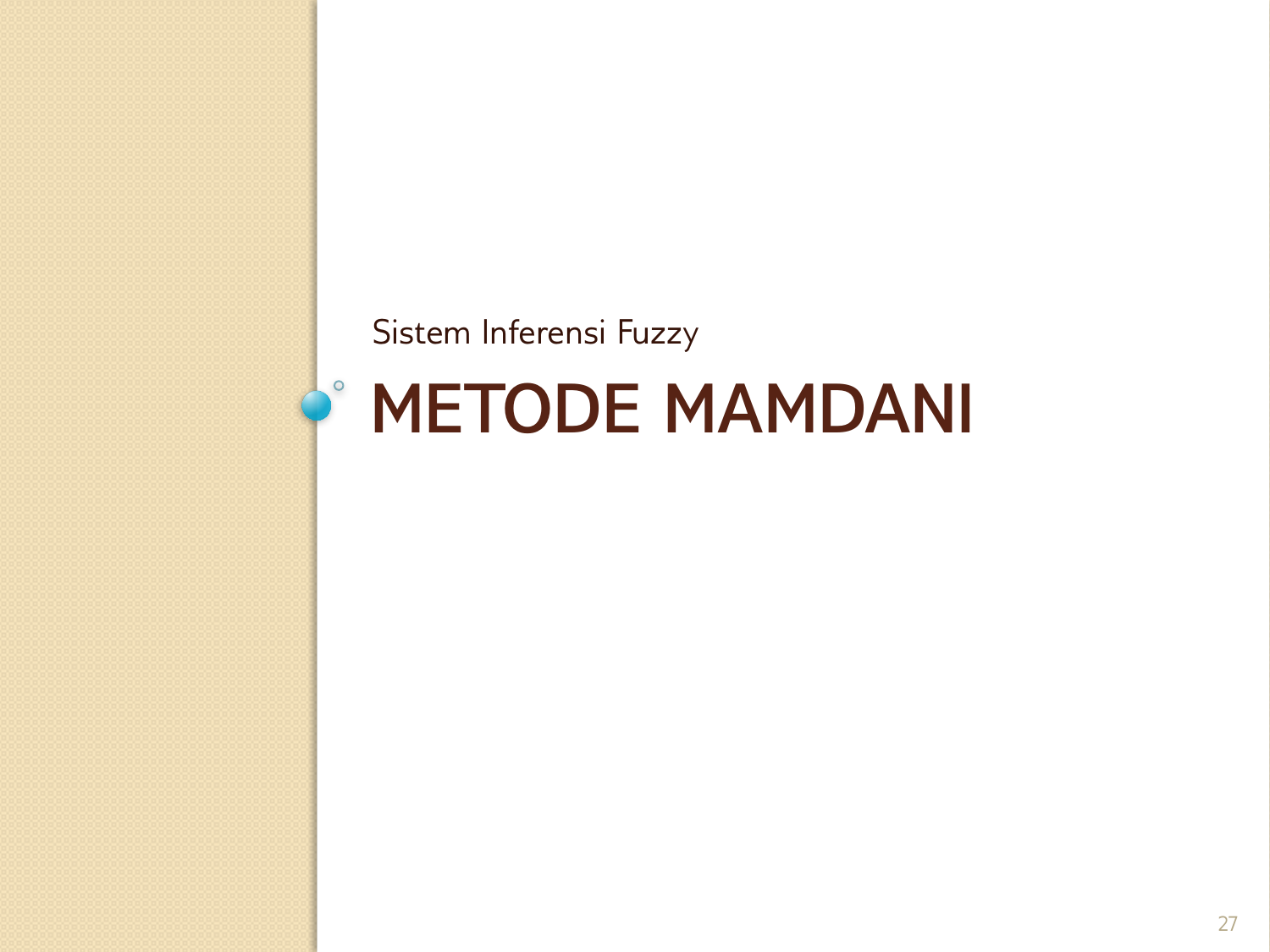

Sistem Inferensi Fuzzy
# METODE MAMDANI
27